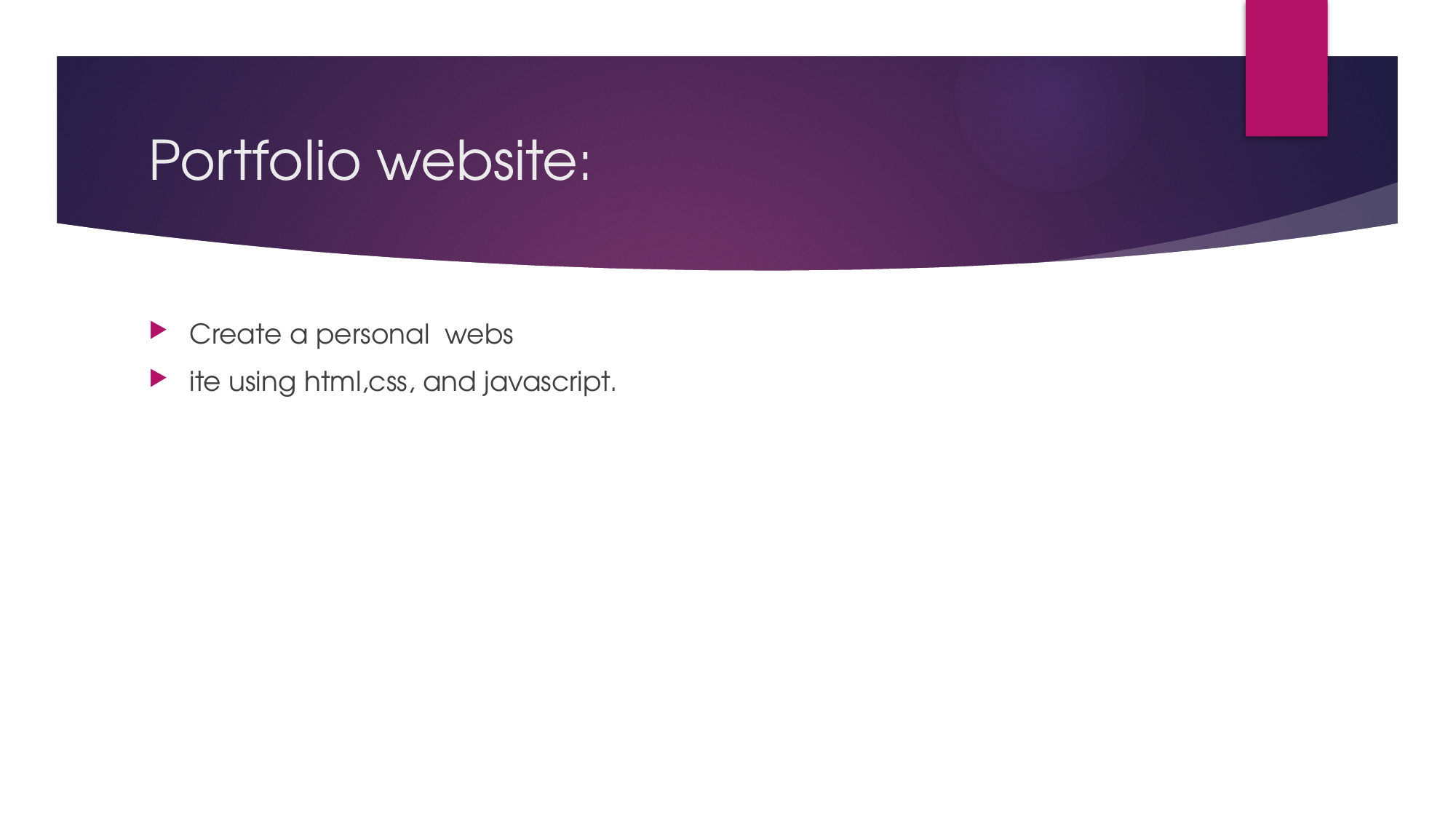

# Portfolio website:
Create a personal  webs
ite using html,css, and javascript.